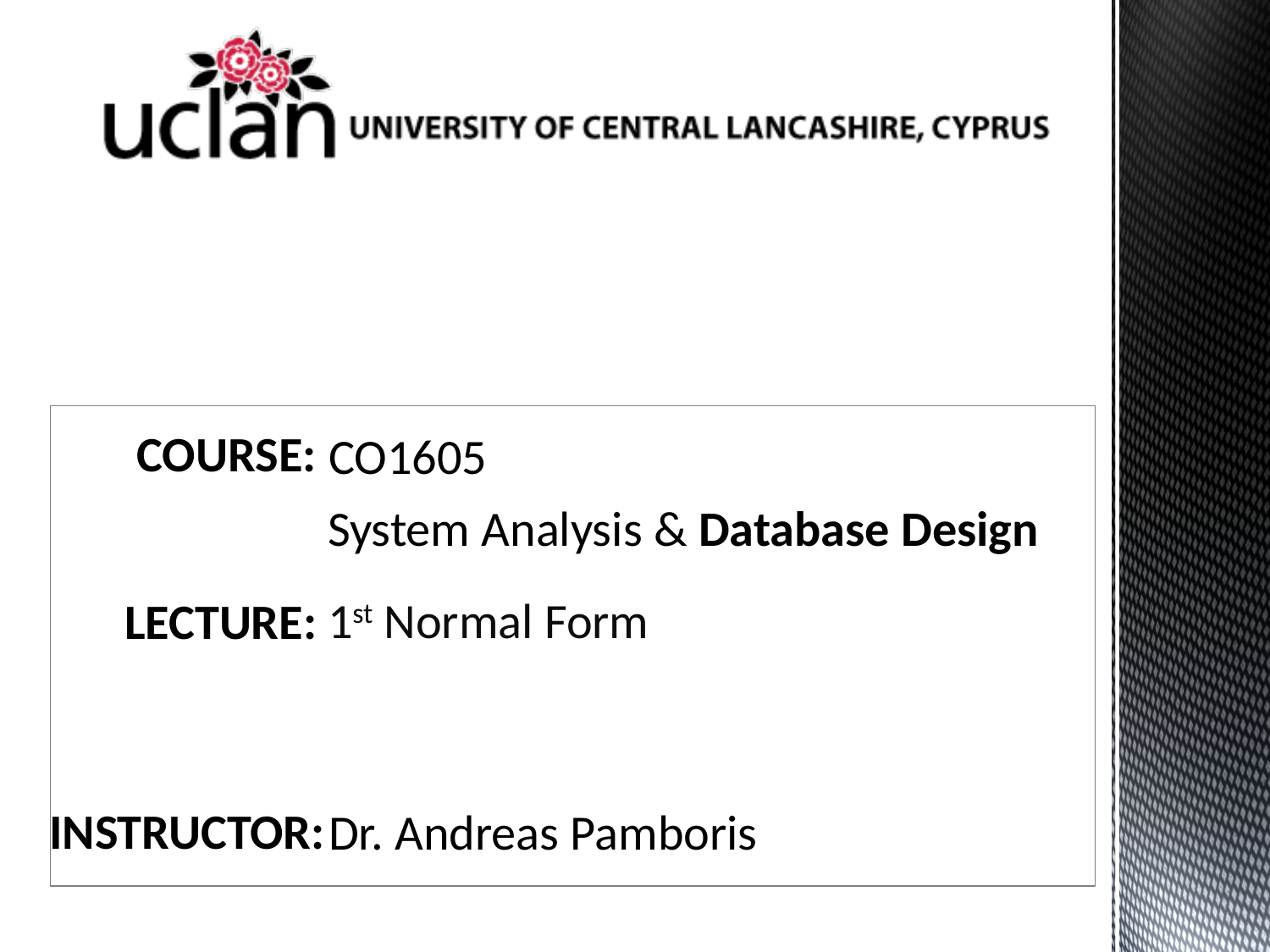

CO1605
# System Analysis & Database Design
1st Normal Form
Dr. Andreas Pamboris